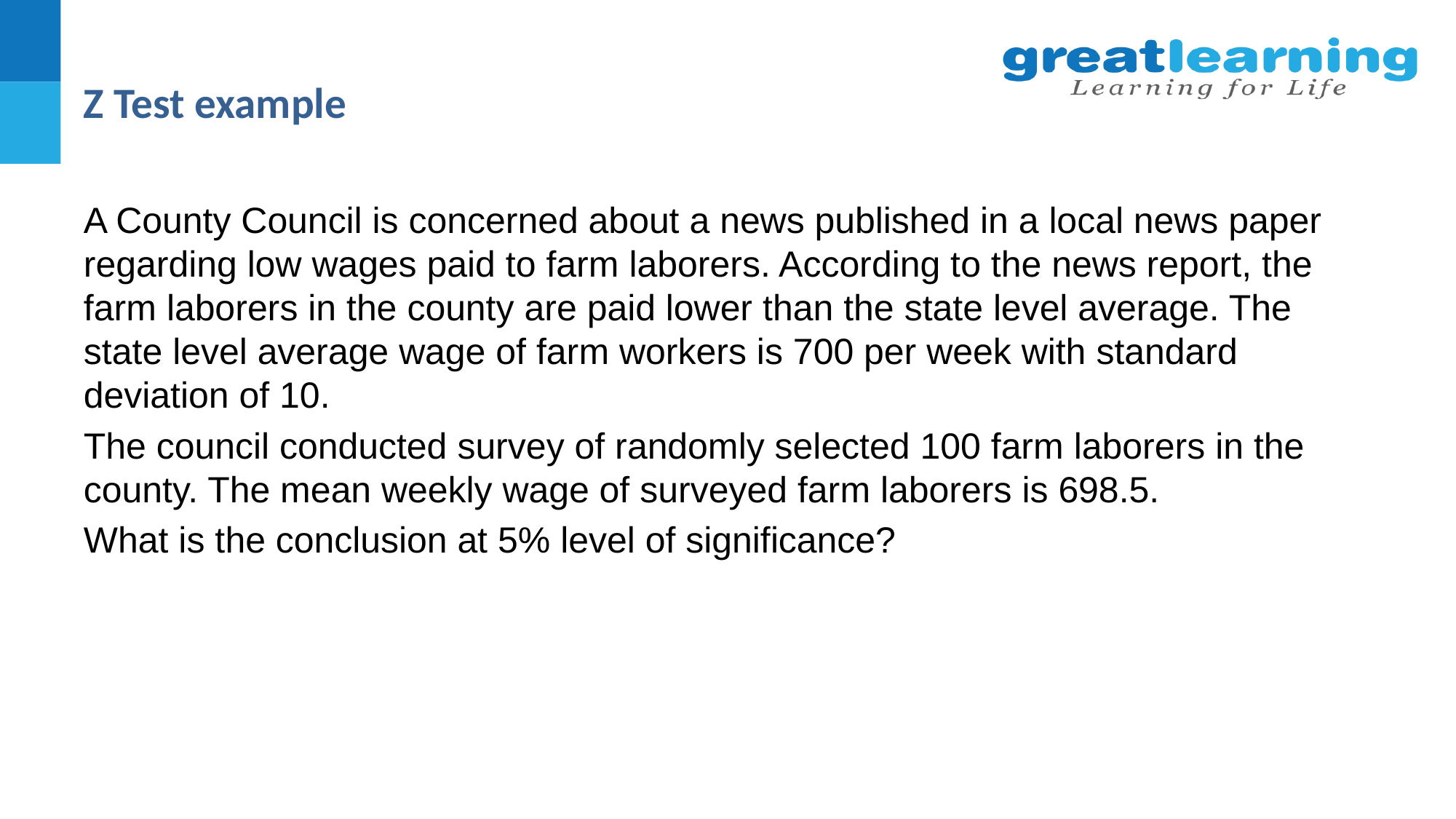

# Z Test example
A County Council is concerned about a news published in a local news paper regarding low wages paid to farm laborers. According to the news report, the farm laborers in the county are paid lower than the state level average. The state level average wage of farm workers is 700 per week with standard deviation of 10.
The council conducted survey of randomly selected 100 farm laborers in the county. The mean weekly wage of surveyed farm laborers is 698.5.
What is the conclusion at 5% level of significance?